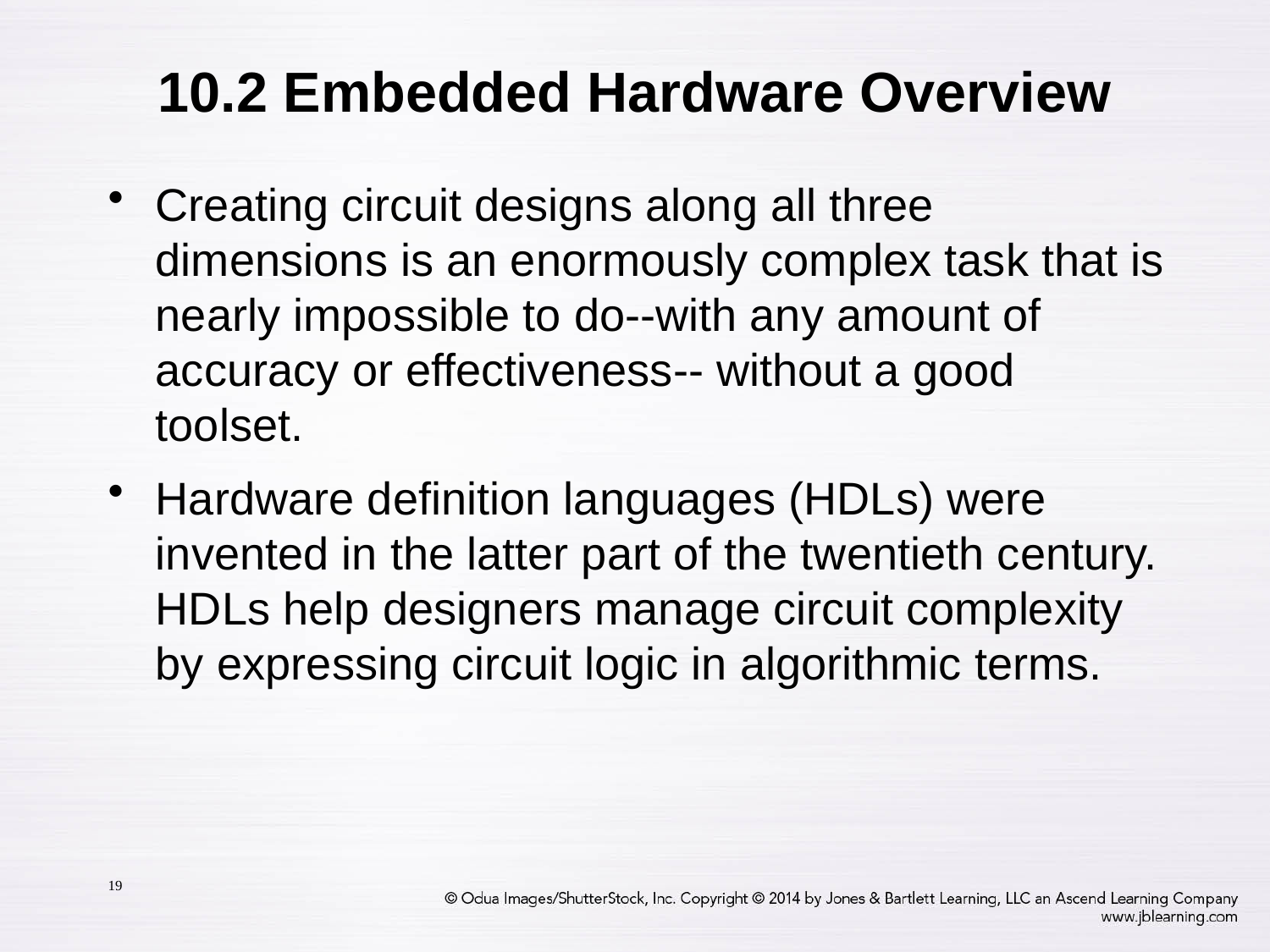

# 10.2 Embedded Hardware Overview
Creating circuit designs along all three dimensions is an enormously complex task that is nearly impossible to do--with any amount of accuracy or effectiveness-- without a good toolset.
Hardware definition languages (HDLs) were invented in the latter part of the twentieth century. HDLs help designers manage circuit complexity by expressing circuit logic in algorithmic terms.
19